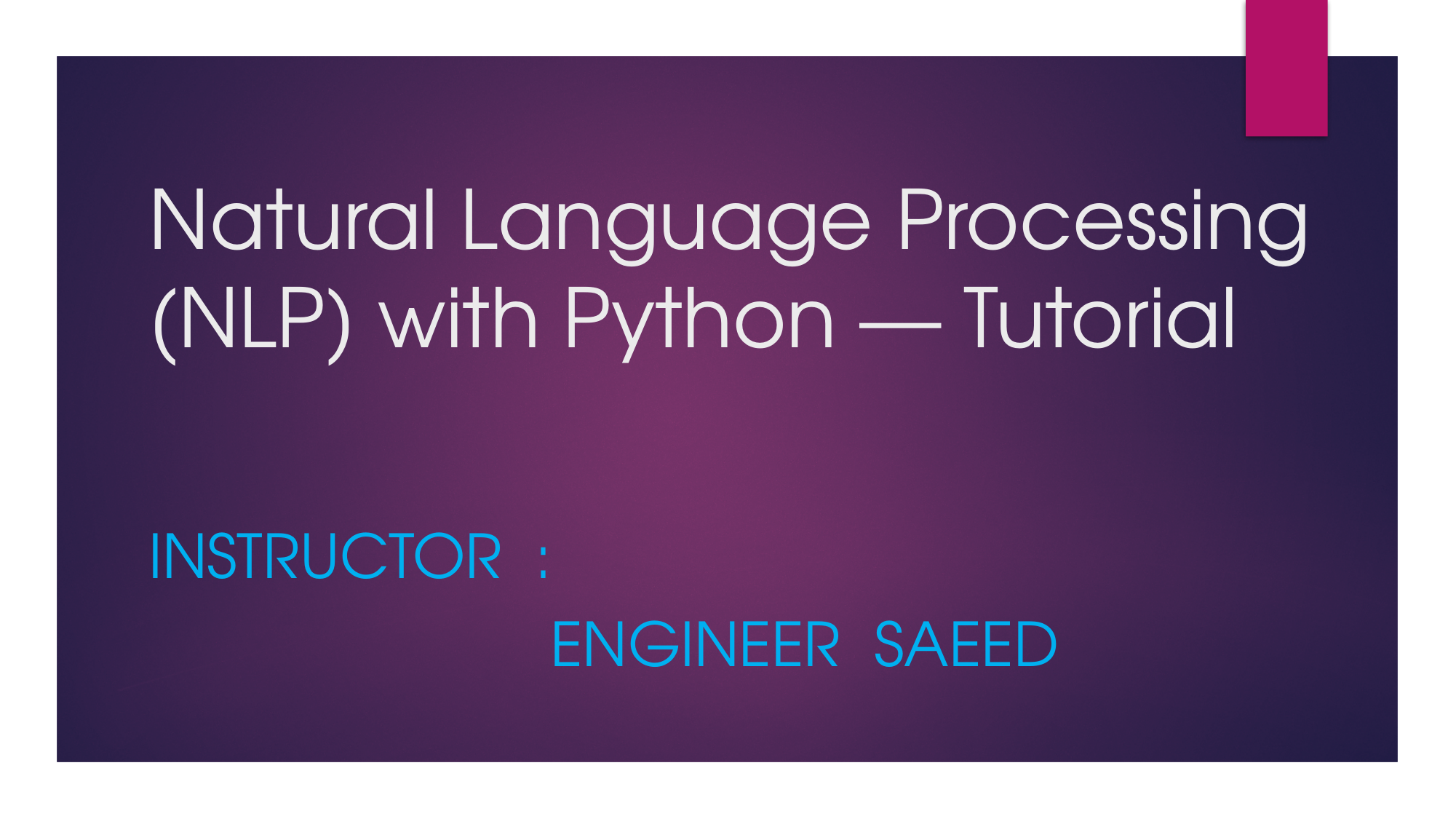

# Natural Language Processing (NLP) with Python — Tutorial

Instructor  :
                        Engineer  Saeed